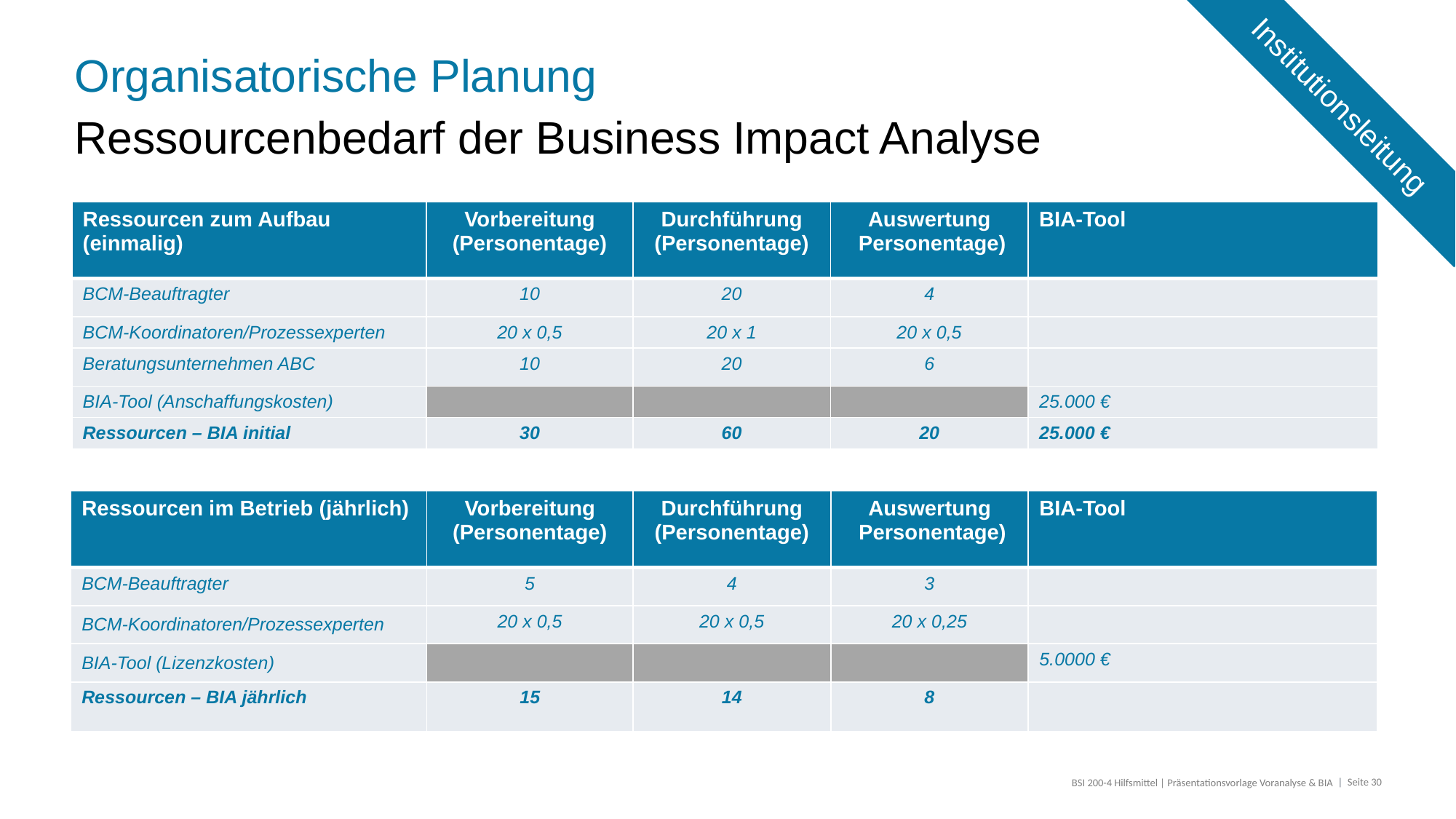

# Organisatorische Planung
Institutionsleitung
Ressourcenbedarf der Business Impact Analyse
| Ressourcen zum Aufbau (einmalig) | Vorbereitung (Personentage) | Durchführung (Personentage) | Auswertung Personentage) | BIA-Tool |
| --- | --- | --- | --- | --- |
| BCM-Beauftragter | 10 | 20 | 4 |  |
| BCM-Koordinatoren/Prozessexperten | 20 x 0,5 | 20 x 1 | 20 x 0,5 |  |
| Beratungsunternehmen ABC | 10 | 20 | 6 |  |
| BIA-Tool (Anschaffungskosten) |  |  |  | 25.000 € |
| Ressourcen – BIA initial | 30 | 60 | 20 | 25.000 € |
| Ressourcen im Betrieb (jährlich) | Vorbereitung (Personentage) | Durchführung (Personentage) | Auswertung Personentage) | BIA-Tool |
| --- | --- | --- | --- | --- |
| BCM-Beauftragter | 5 | 4 | 3 |  |
| BCM-Koordinatoren/Prozessexperten | 20 x 0,5 | 20 x 0,5 | 20 x 0,25 |  |
| BIA-Tool (Lizenzkosten) |  |  |  | 5.0000 € |
| Ressourcen – BIA jährlich | 15 | 14 | 8 |  |
BSI 200-4 Hilfsmittel | Präsentationsvorlage Voranalyse & BIA